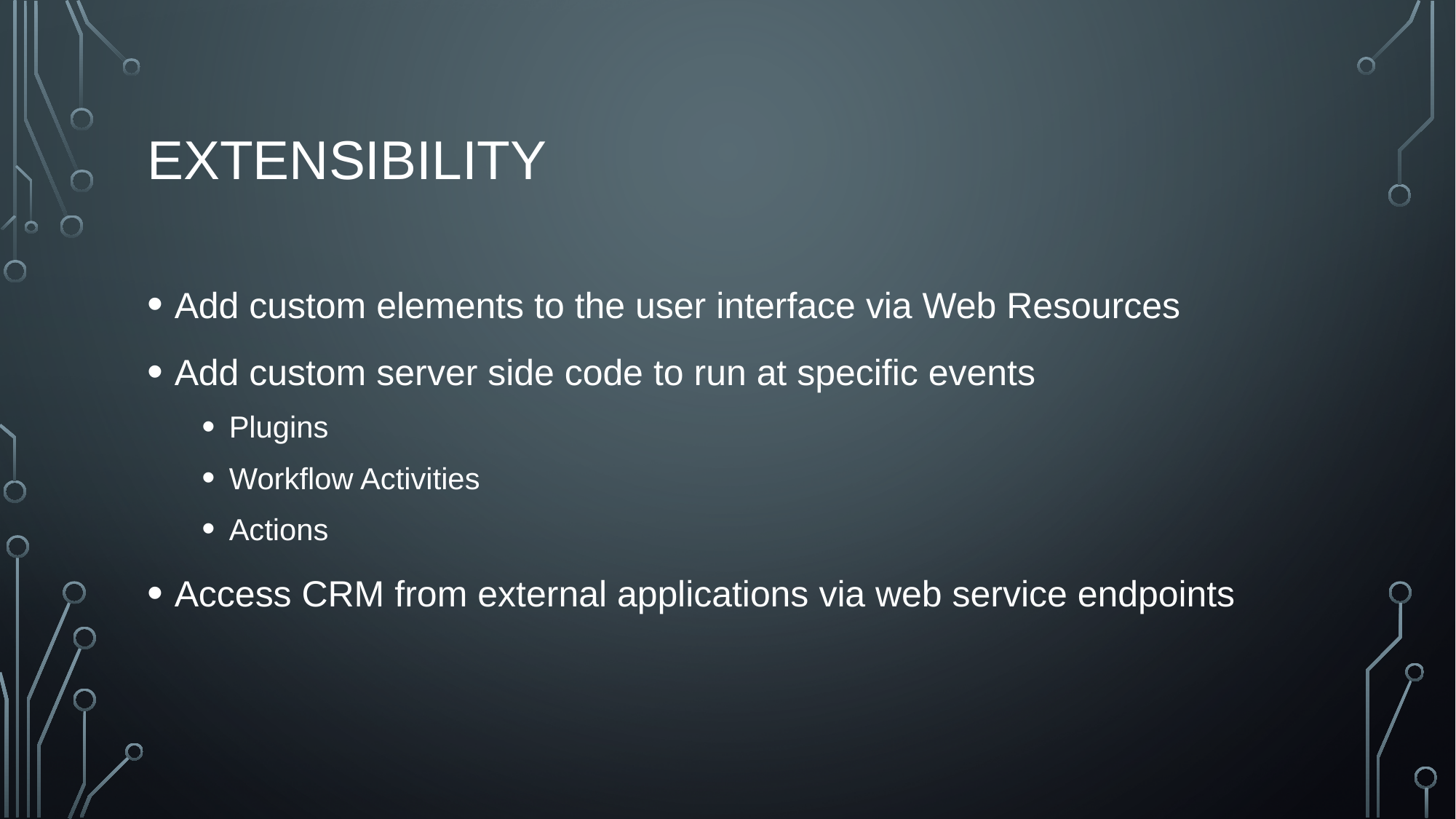

# Extensibility
Add custom elements to the user interface via Web Resources
Add custom server side code to run at specific events
Plugins
Workflow Activities
Actions
Access CRM from external applications via web service endpoints